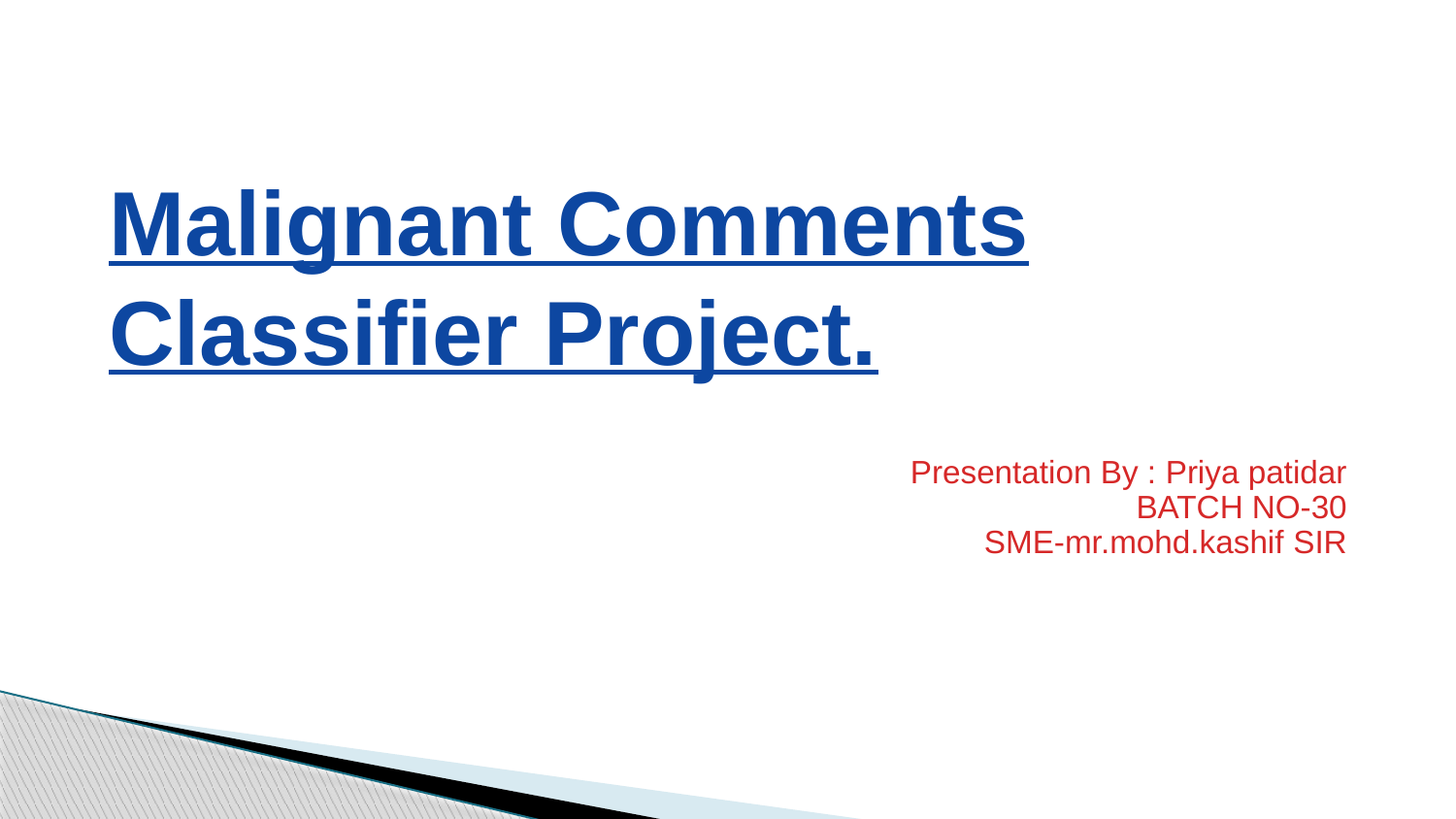

# Malignant Comments Classifier Project.
Presentation By : Priya patidar
BATCH NO-30
SME-mr.mohd.kashif SIR